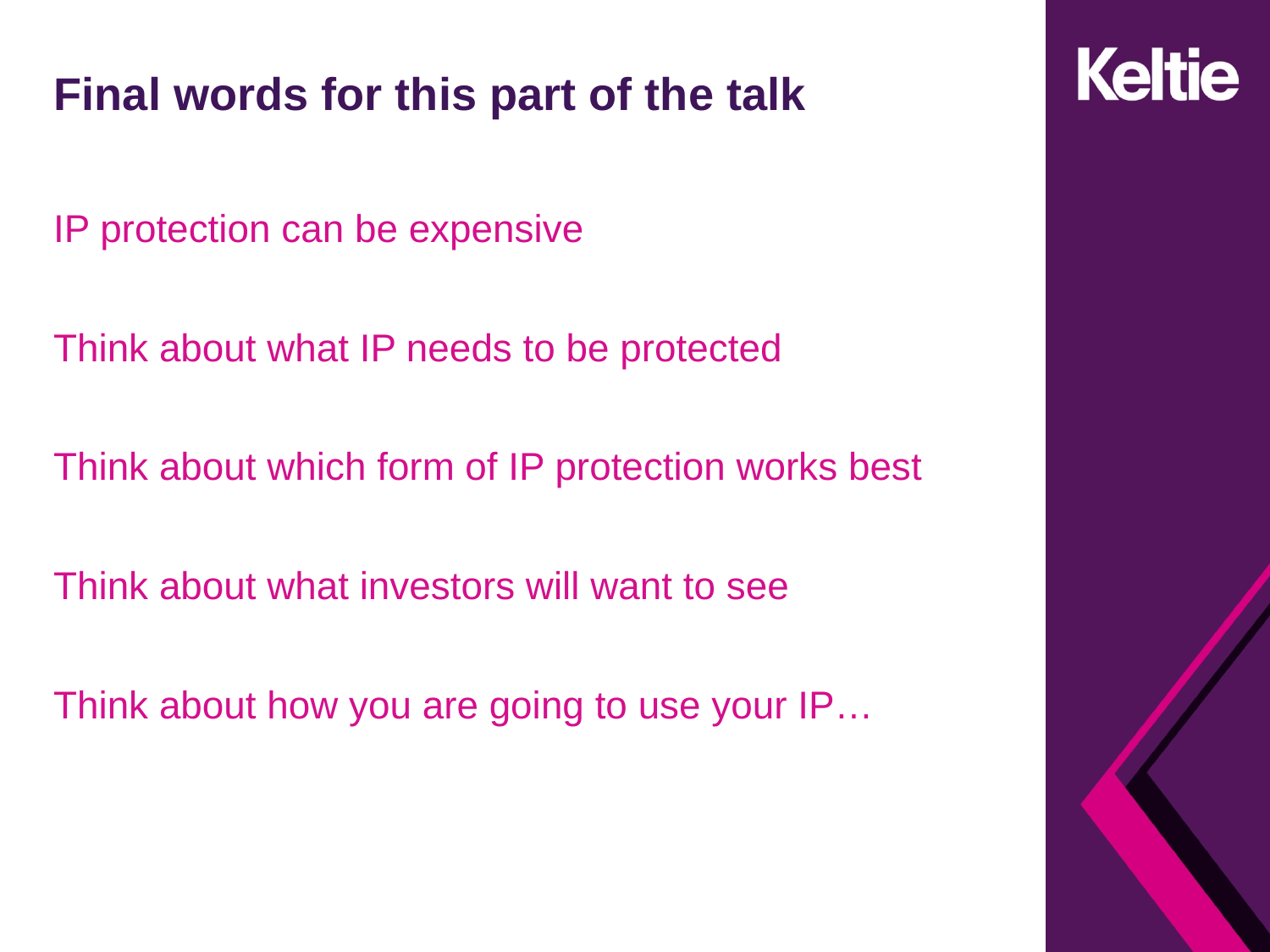

# Final words for this part of the talk
IP protection can be expensive

Think about what IP needs to be protected

Think about which form of IP protection works best

Think about what investors will want to see

Think about how you are going to use your IP…